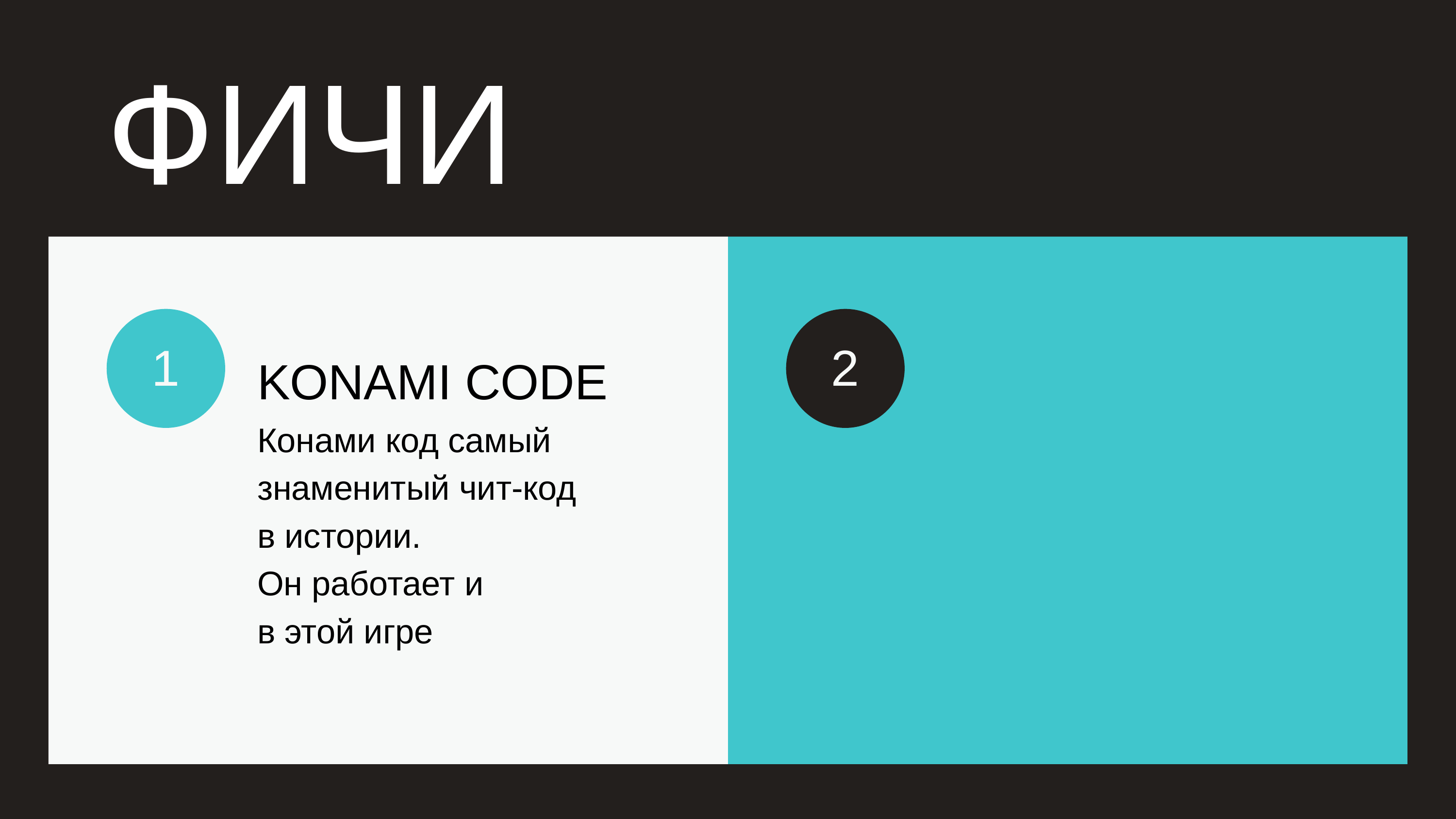

ФИЧИ

1
2
KONAMI CODE
Конами код самый знаменитый чит-код
в истории.
Он работает и
в этой игре